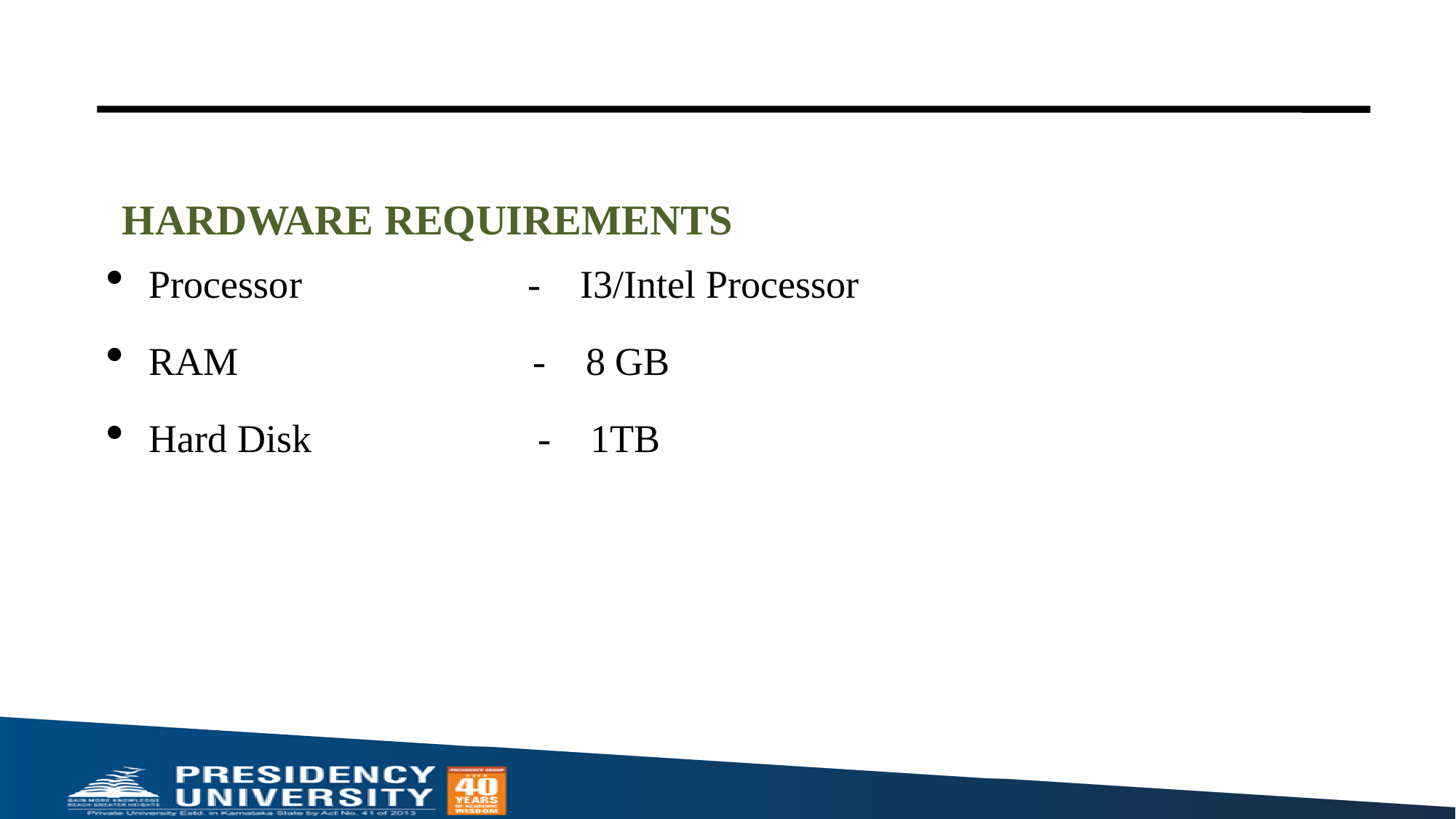

HARDWARE REQUIREMENTS
Processor                       -    I3/Intel Processor
RAM                              -    8 GB
Hard Disk                       -    1TB